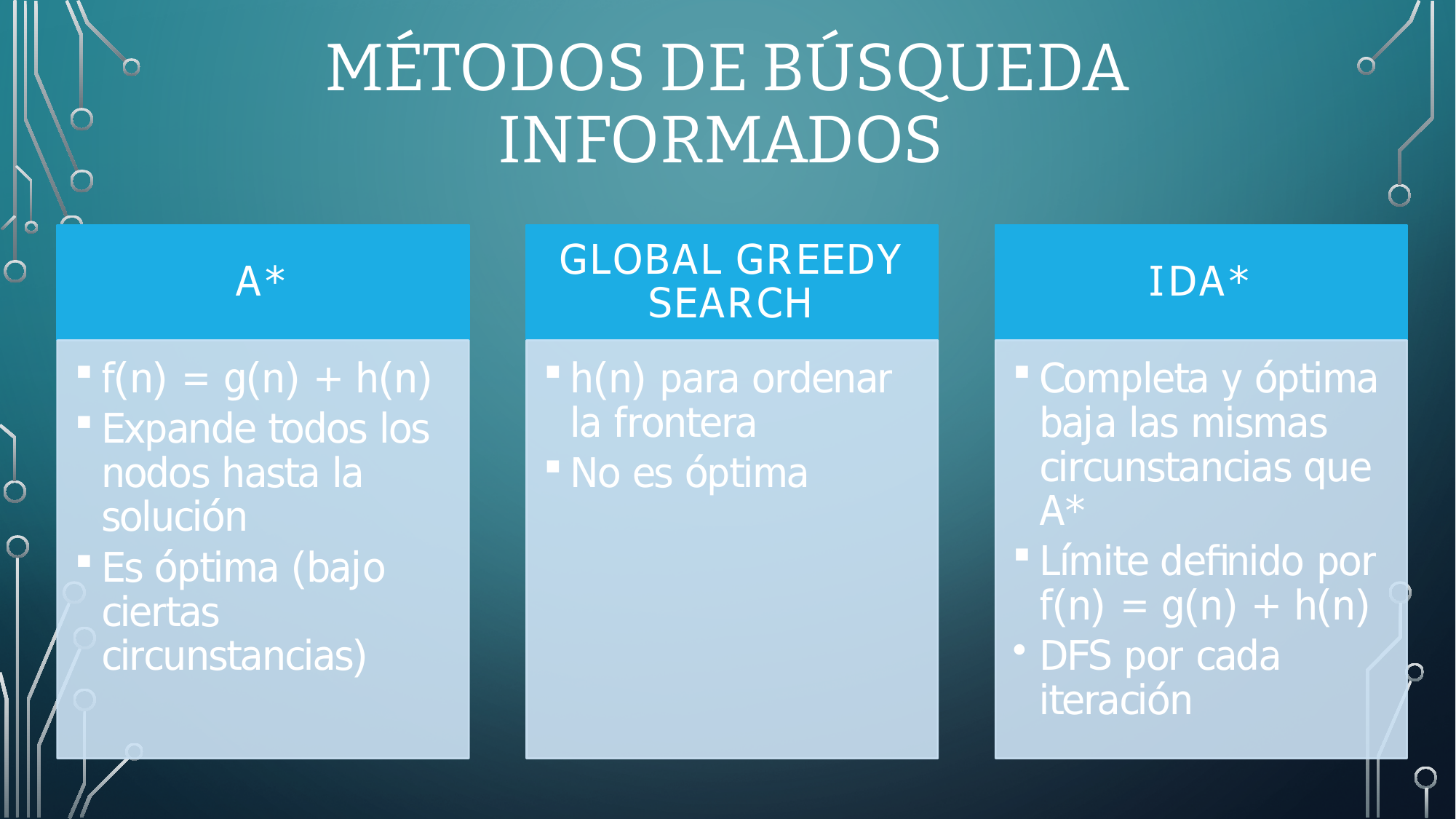

# MÉTODOS DE BÚSQUEDA INFORMADOS
A*
f(n) = g(n) + h(n)
Expande todos los nodos hasta la solución
Es óptima (bajo ciertas circunstancias)
GLOBAL GREEDY SEARCH
h(n) para ordenar la frontera
No es óptima

IDA*
Completa y óptima baja las mismas circunstancias que A*
Límite definido por f(n) = g(n) + h(n)
DFS por cada iteración